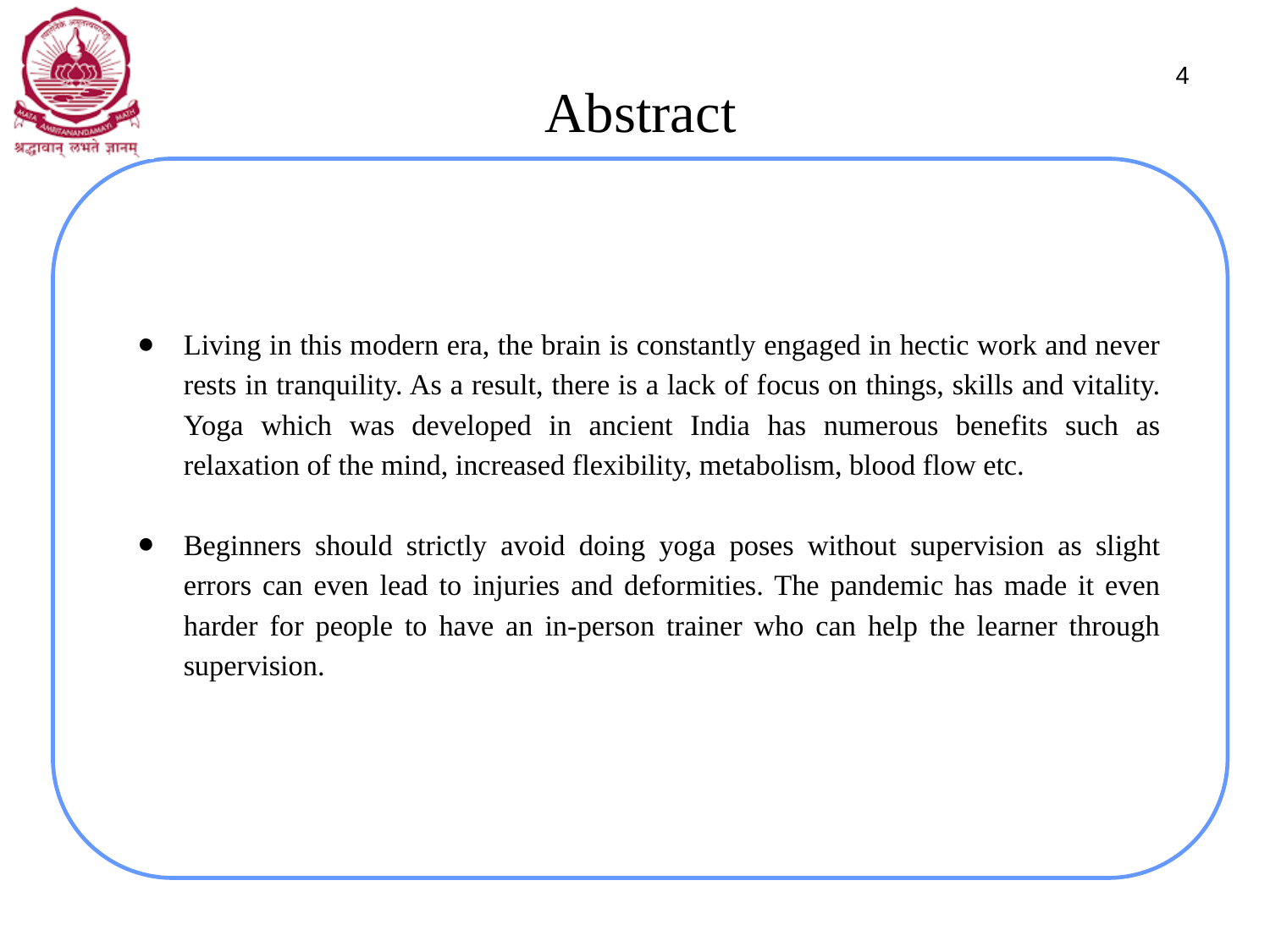

4
# Abstract
Living in this modern era, the brain is constantly engaged in hectic work and never rests in tranquility. As a result, there is a lack of focus on things, skills and vitality. Yoga which was developed in ancient India has numerous benefits such as relaxation of the mind, increased flexibility, metabolism, blood flow etc.

Beginners should strictly avoid doing yoga poses without supervision as slight errors can even lead to injuries and deformities. The pandemic has made it even harder for people to have an in-person trainer who can help the learner through supervision.